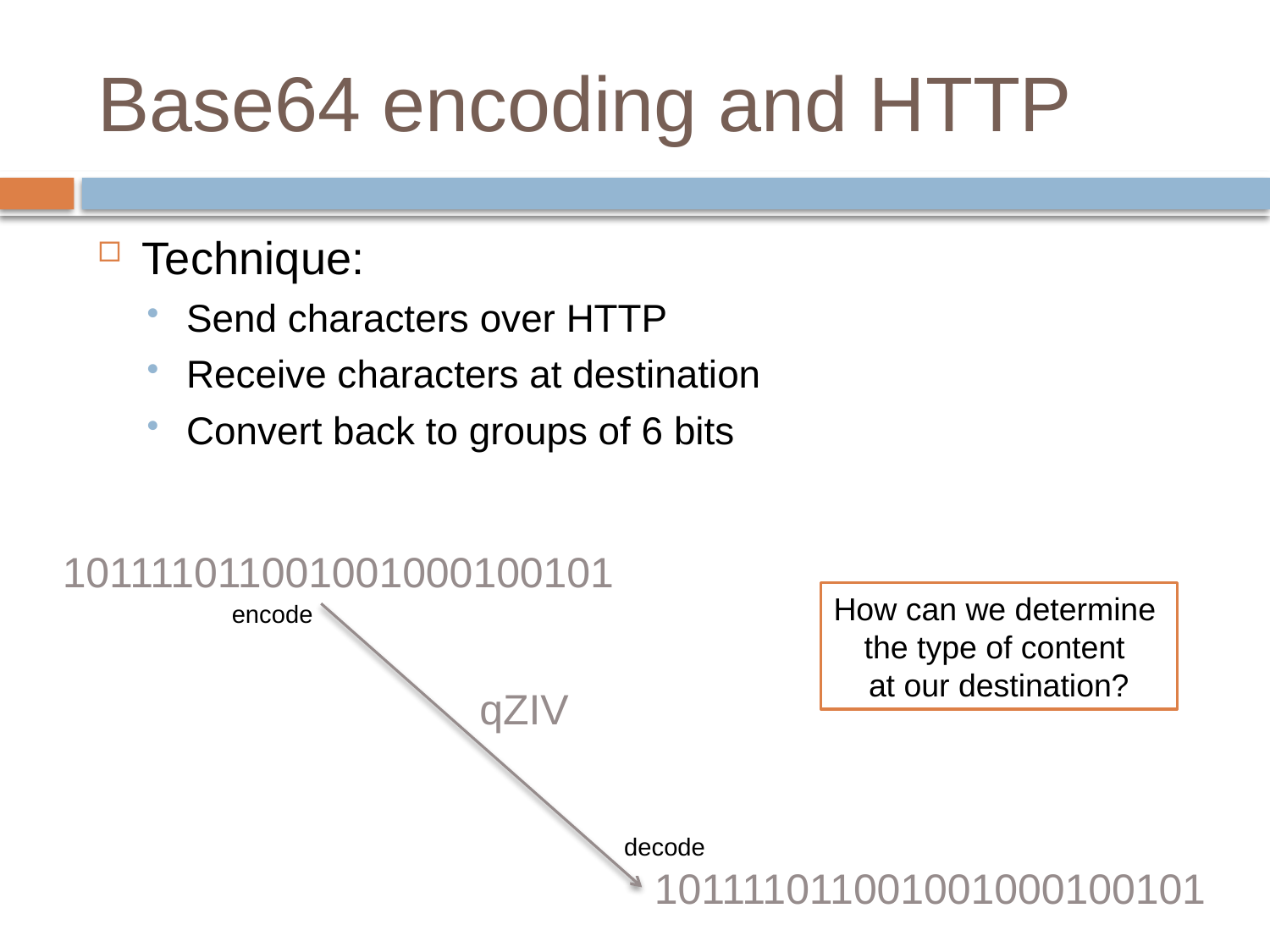

# Base64 encoding and HTTP
Technique:
Send characters over HTTP
Receive characters at destination
Convert back to groups of 6 bits

101111011001001000100101
encode
qZIV
decode
101111011001001000100101
How can we determine
the type of content
at our destination?